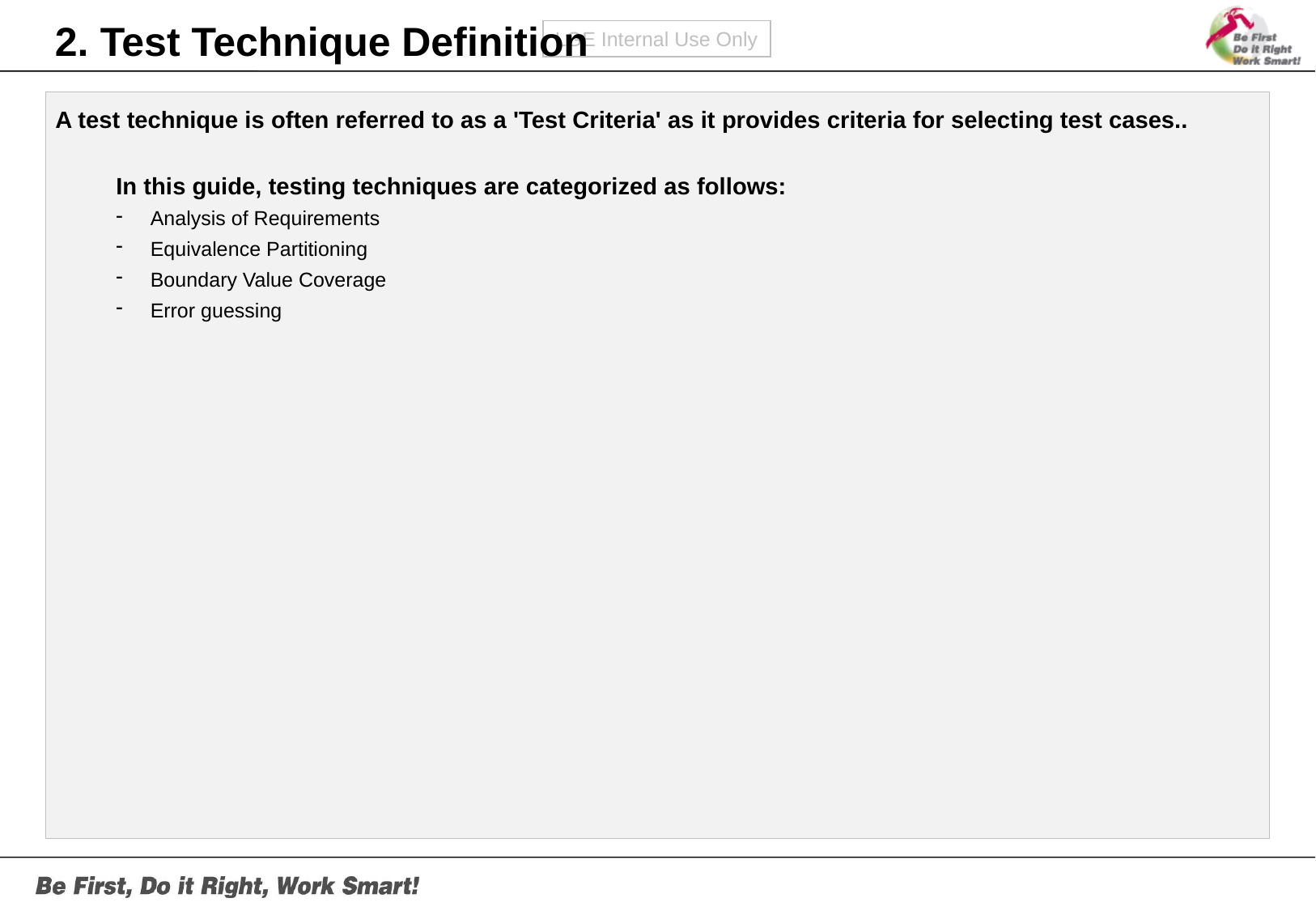

# 2. Test Technique Definition
A test technique is often referred to as a 'Test Criteria' as it provides criteria for selecting test cases..

In this guide, testing techniques are categorized as follows:
 Analysis of Requirements
 Equivalence Partitioning
 Boundary Value Coverage
 Error guessing